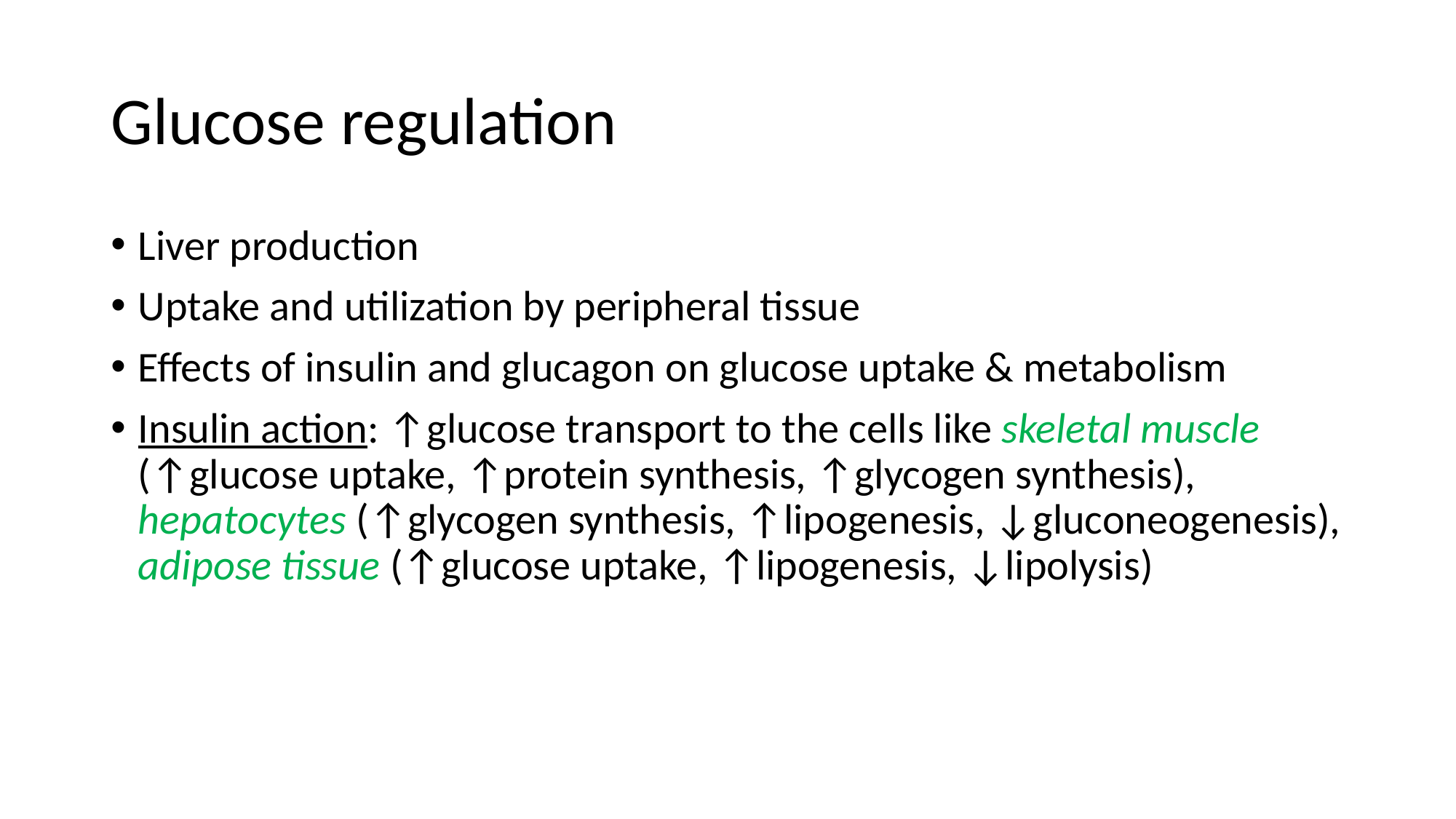

# Glucose regulation
Liver production
Uptake and utilization by peripheral tissue
Effects of insulin and glucagon on glucose uptake & metabolism
Insulin action: ↑glucose transport to the cells like skeletal muscle (↑glucose uptake, ↑protein synthesis, ↑glycogen synthesis), hepatocytes (↑glycogen synthesis, ↑lipogenesis, ↓gluconeogenesis), adipose tissue (↑glucose uptake, ↑lipogenesis, ↓lipolysis)